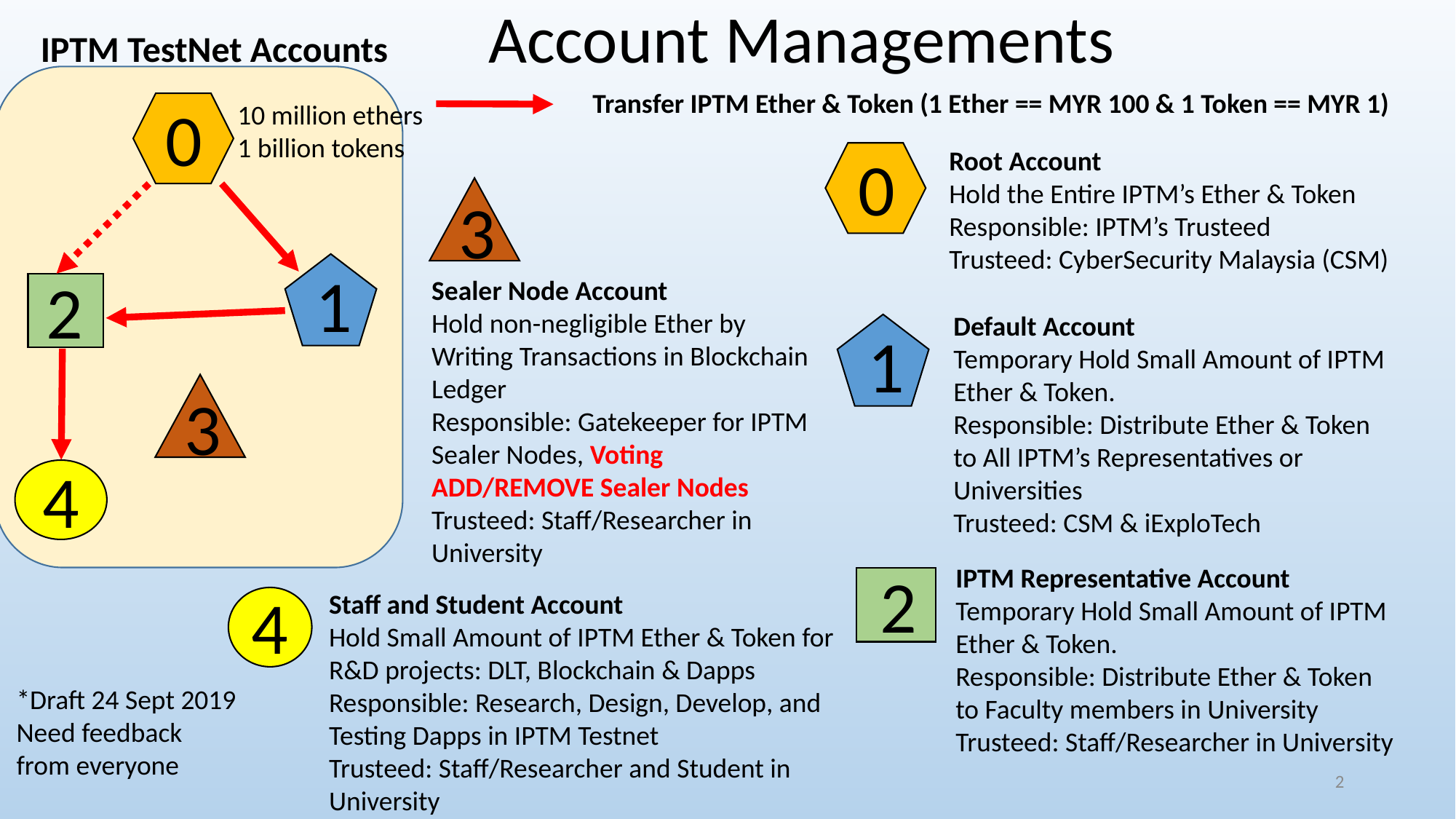

# Account Managements
IPTM TestNet Accounts

Transfer IPTM Ether & Token (1 Ether == MYR 100 & 1 Token == MYR 1)
0
10 million ethers
1 billion tokens

0
Root Account
Hold the Entire IPTM’s Ether & Token
Responsible: IPTM’s Trusteed
Trusteed: CyberSecurity Malaysia (CSM)

3

1
2
Sealer Node Account
Hold non-negligible Ether by Writing Transactions in Blockchain Ledger
Responsible: Gatekeeper for IPTM Sealer Nodes, Voting ADD/REMOVE Sealer Nodes
Trusteed: Staff/Researcher in University

Default Account
Temporary Hold Small Amount of IPTM Ether & Token.
Responsible: Distribute Ether & Token to All IPTM’s Representatives or Universities
Trusteed: CSM & iExploTech

1

3
4

2
IPTM Representative Account
Temporary Hold Small Amount of IPTM Ether & Token.
Responsible: Distribute Ether & Token to Faculty members in University
Trusteed: Staff/Researcher in University

4
Staff and Student Account
Hold Small Amount of IPTM Ether & Token for R&D projects: DLT, Blockchain & Dapps
Responsible: Research, Design, Develop, and Testing Dapps in IPTM Testnet
Trusteed: Staff/Researcher and Student in University

*Draft 24 Sept 2019
Need feedback from everyone
2